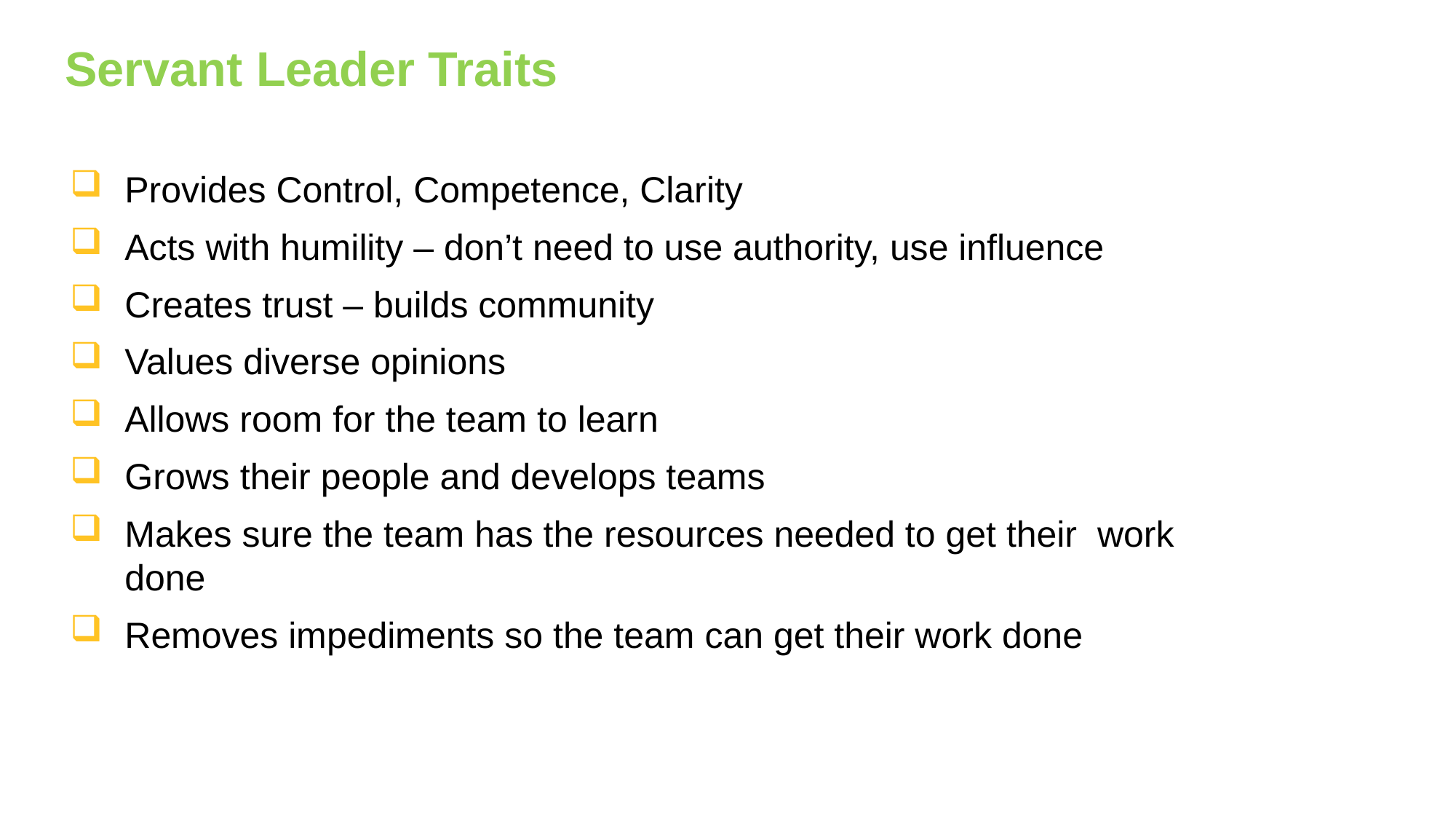

Servant Leader Traits
Provides Control, Competence, Clarity
Acts with humility – don’t need to use authority, use influence
Creates trust – builds community
Values diverse opinions
Allows room for the team to learn
Grows their people and develops teams
Makes sure the team has the resources needed to get their  work done
Removes impediments so the team can get their work done